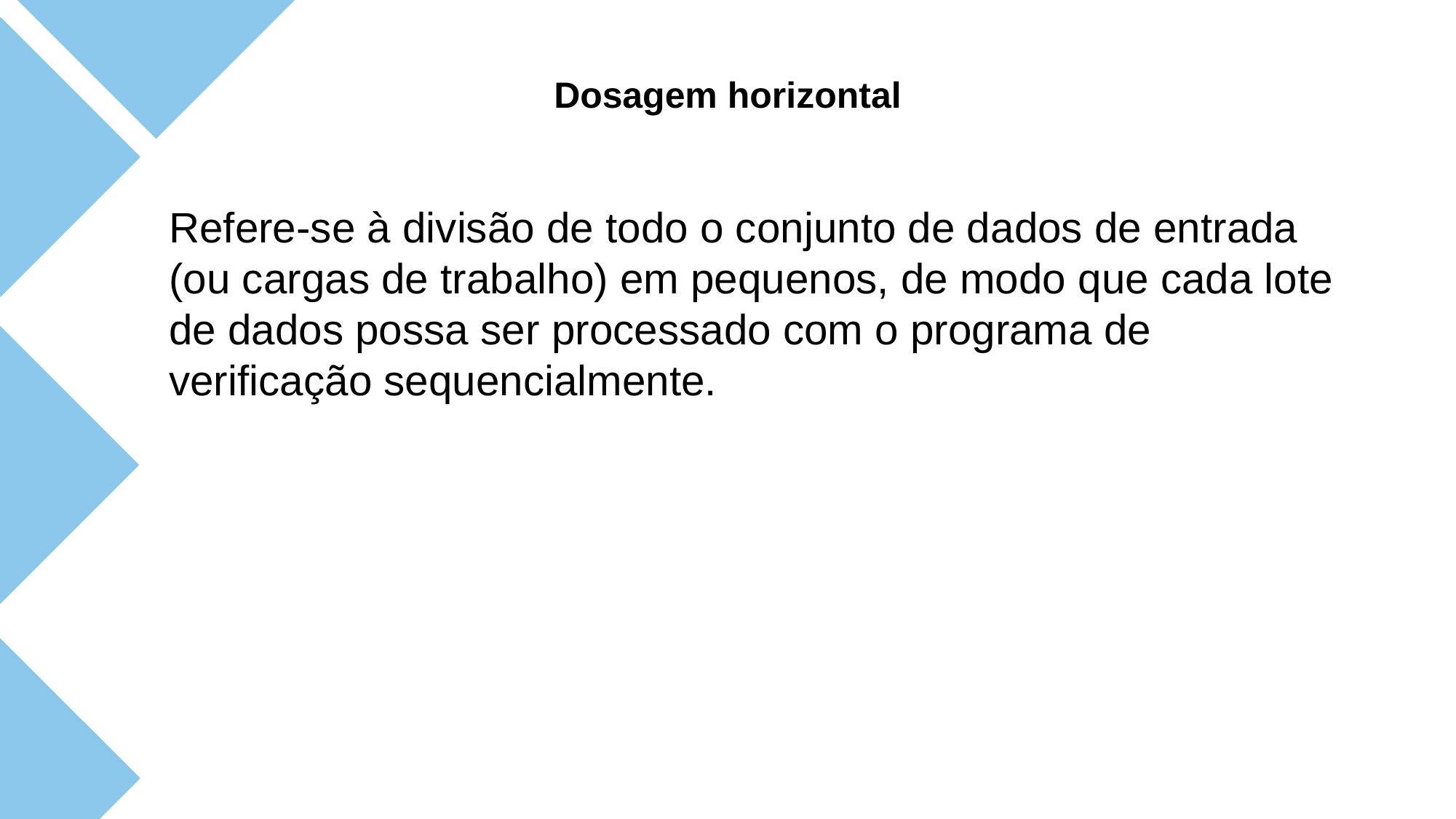

Dosagem horizontal

Refere-se à divisão de todo o conjunto de dados de entrada (ou cargas de trabalho) em pequenos, de modo que cada lote de dados possa ser processado com o programa de verificação sequencialmente.